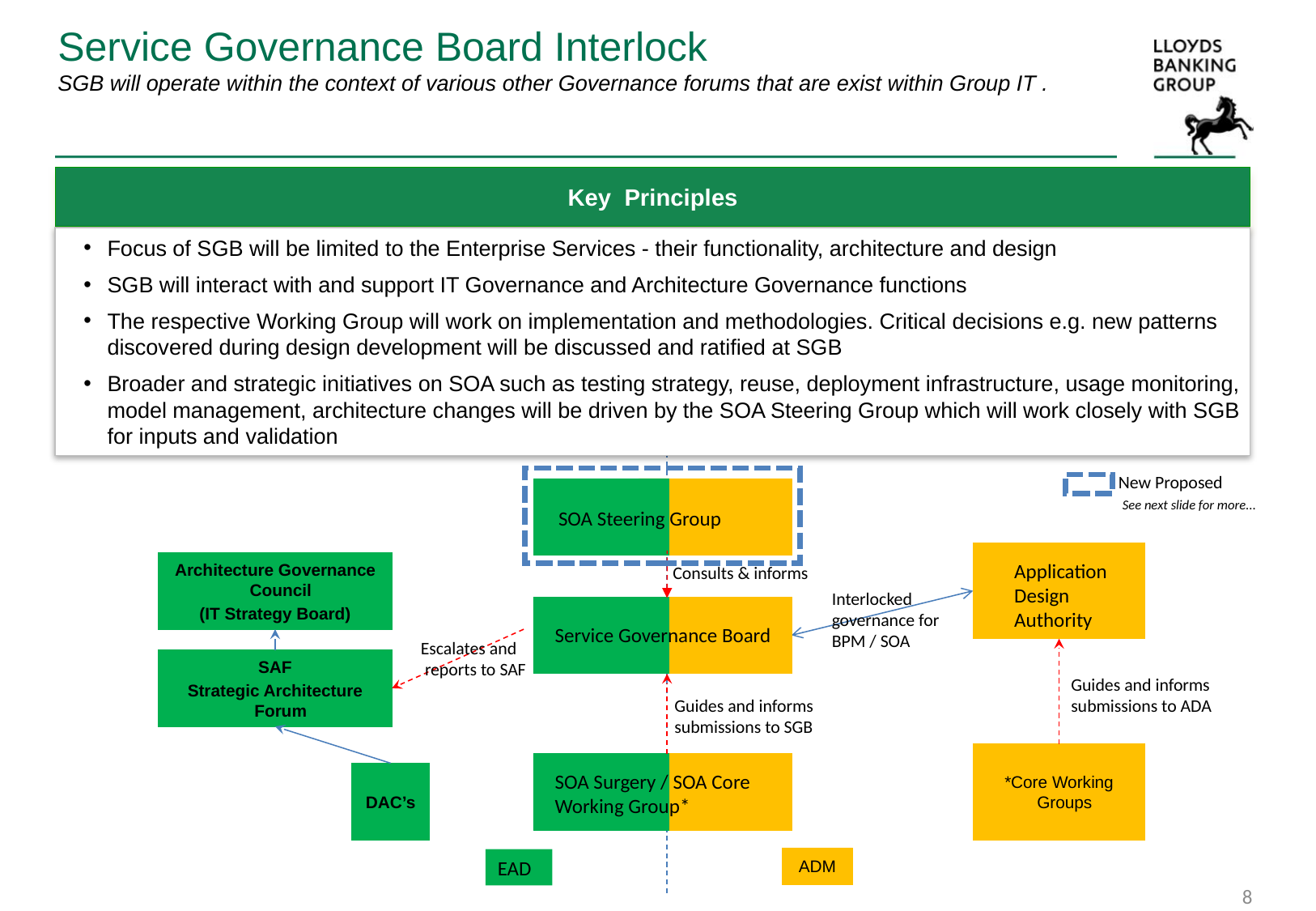

# Service Governance Board Interlock SGB will operate within the context of various other Governance forums that are exist within Group IT .
Key  Principles
Focus of SGB will be limited to the Enterprise Services - their functionality, architecture and design
SGB will interact with and support IT Governance and Architecture Governance functions
The respective Working Group will work on implementation and methodologies. Critical decisions e.g. new patterns discovered during design development will be discussed and ratified at SGB
Broader and strategic initiatives on SOA such as testing strategy, reuse, deployment infrastructure, usage monitoring, model management, architecture changes will be driven by the SOA Steering Group which will work closely with SGB for inputs and validation
New Proposed
 See next slide for more...

SOA Steering Group

Architecture Governance Council
(IT Strategy Board)
Application
Design
Authority
Consults & informs
Interlocked governance for
BPM / SOA

Service Governance Board
Escalates and
 reports to SAF
SAF
Strategic Architecture Forum
Guides and informs submissions to ADA
Guides and informs submissions to SGB
*Core Working Groups

DAC’s
SOA Surgery / SOA Core Working Group*
ADM
EAD
8